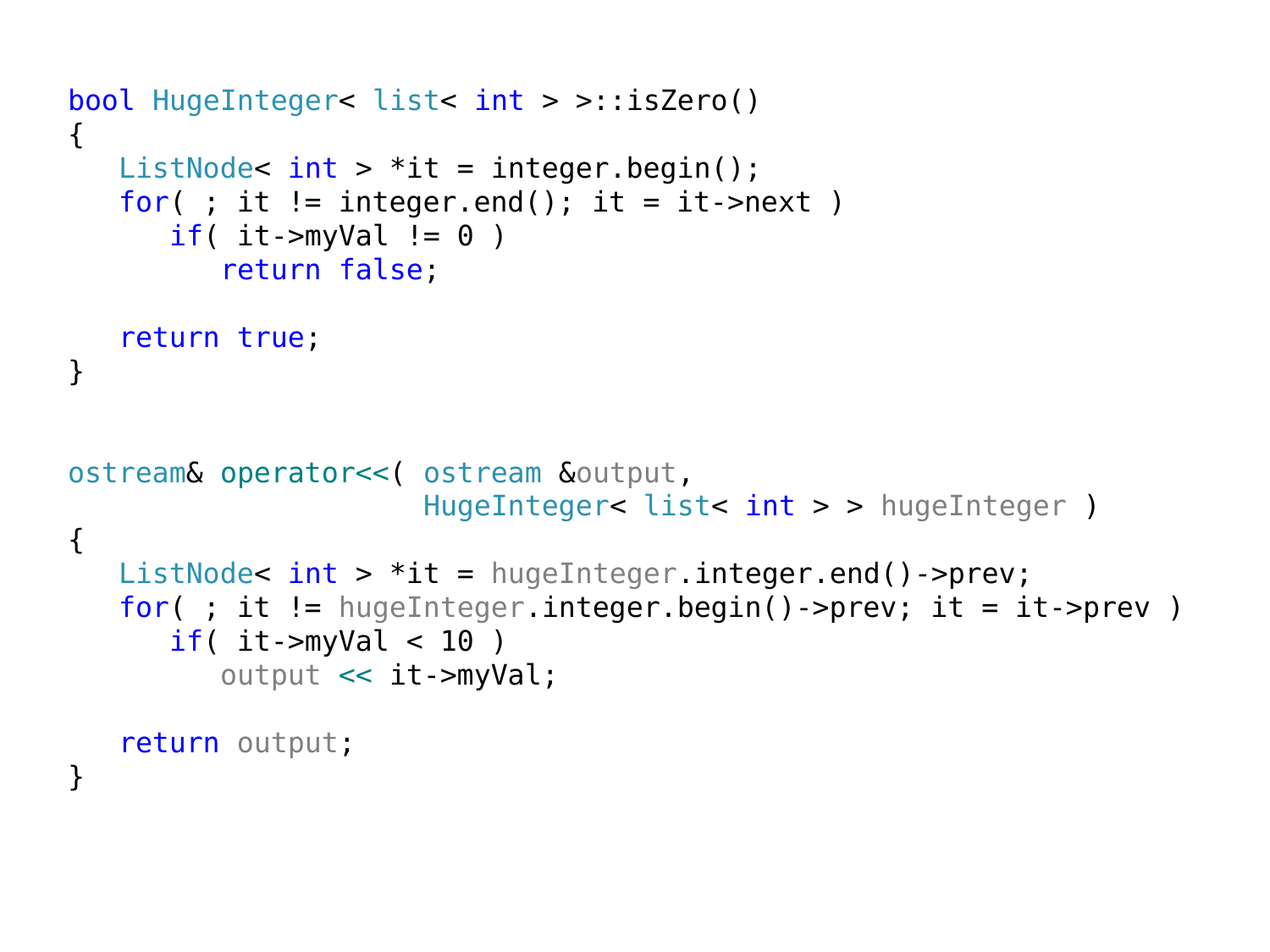

bool HugeInteger< list< int > >::isZero()
{
   ListNode< int > *it = integer.begin();
   for( ; it != integer.end(); it = it->next )
      if( it->myVal != 0 )
         return false;

   return true;
}

ostream& operator<<( ostream &output,
                     HugeInteger< list< int > > hugeInteger )
{
   ListNode< int > *it = hugeInteger.integer.end()->prev;
   for( ; it != hugeInteger.integer.begin()->prev; it = it->prev )
      if( it->myVal < 10 )
         output << it->myVal;

   return output;
}